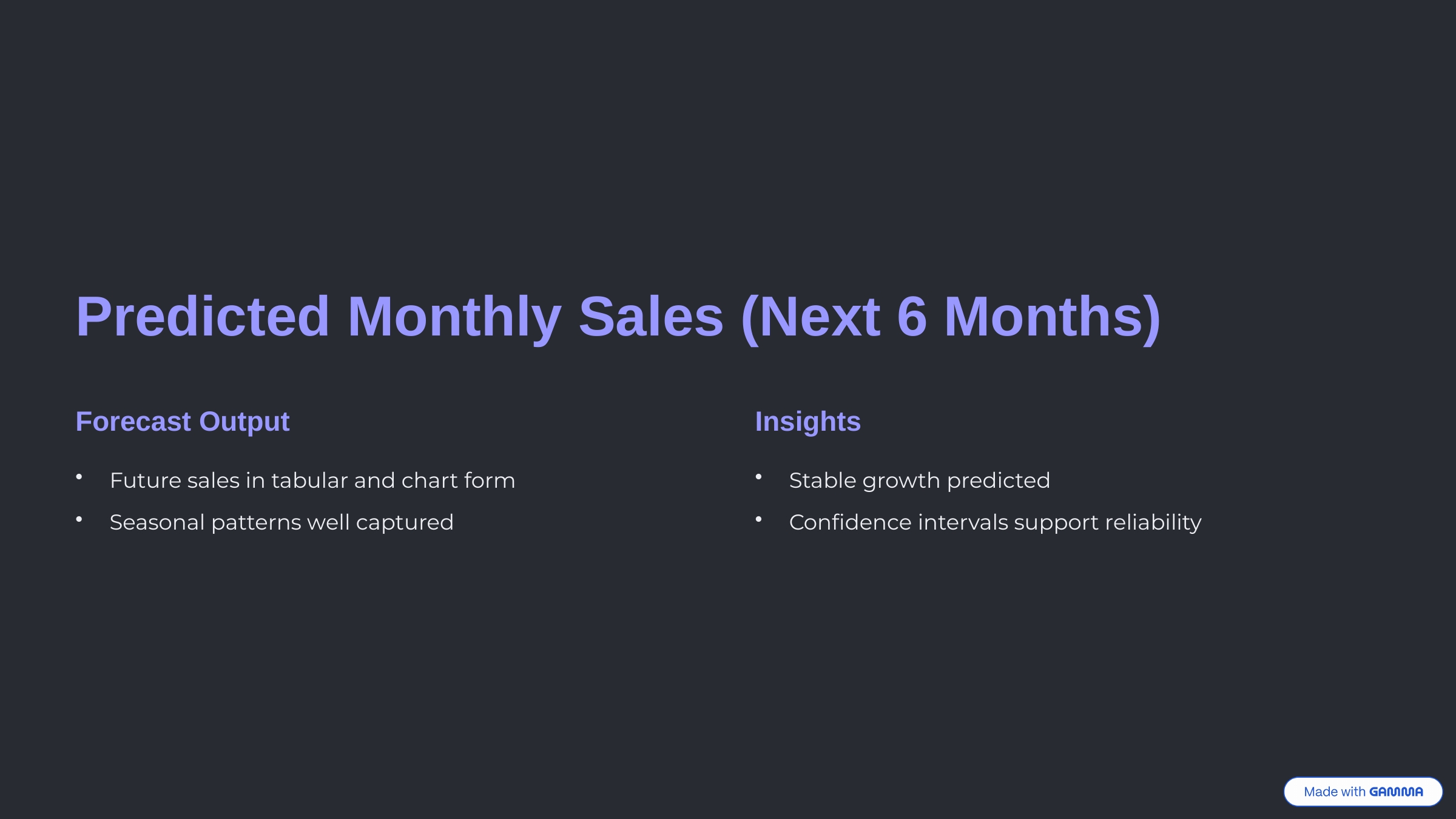

Predicted Monthly Sales (Next 6 Months)
Forecast Output
Insights
Future sales in tabular and chart form
Stable growth predicted
Seasonal patterns well captured
Confidence intervals support reliability